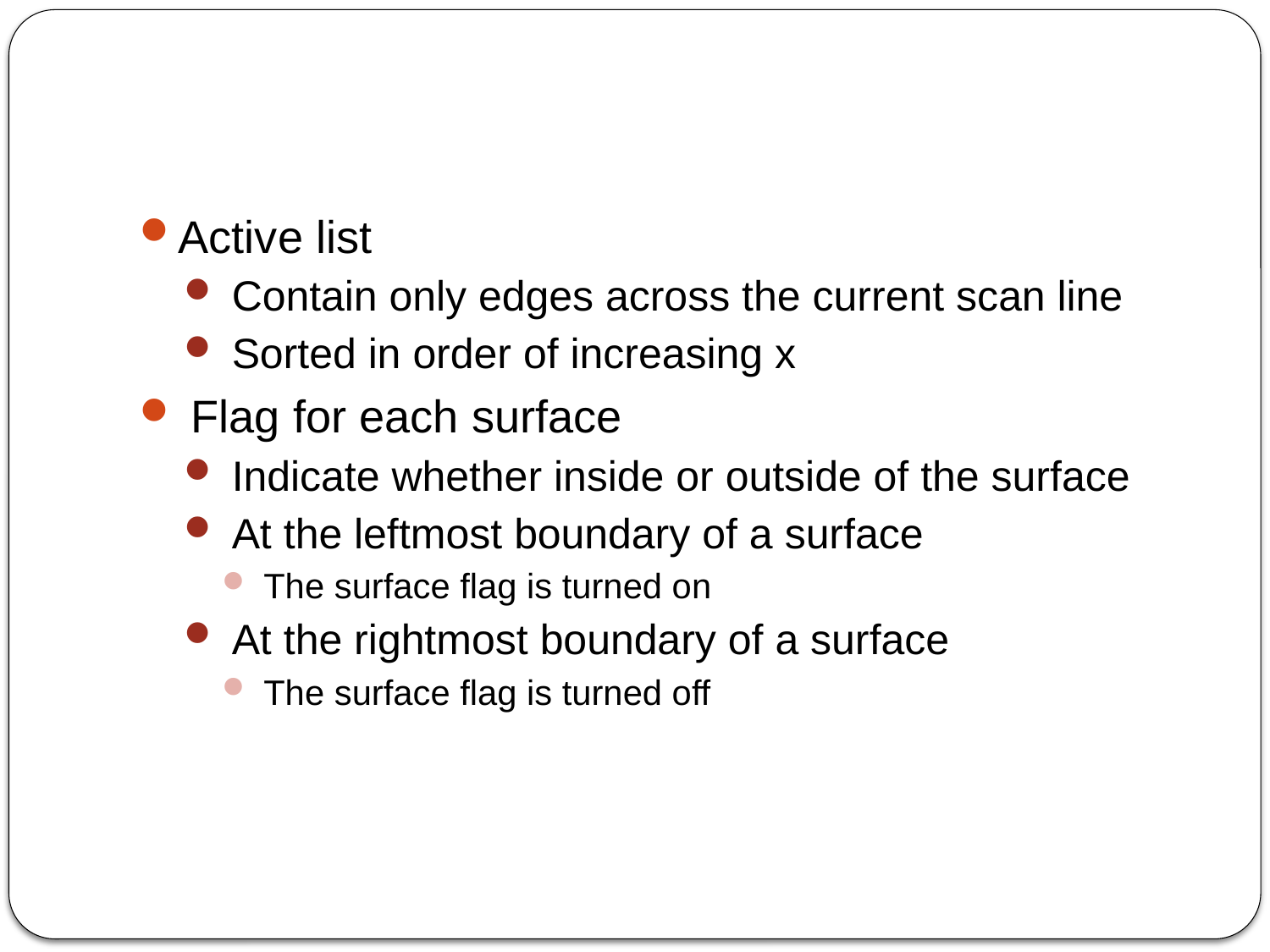

#
Active list
 Contain only edges across the current scan line
 Sorted in order of increasing x
 Flag for each surface
 Indicate whether inside or outside of the surface
 At the leftmost boundary of a surface
 The surface flag is turned on
 At the rightmost boundary of a surface
 The surface flag is turned off